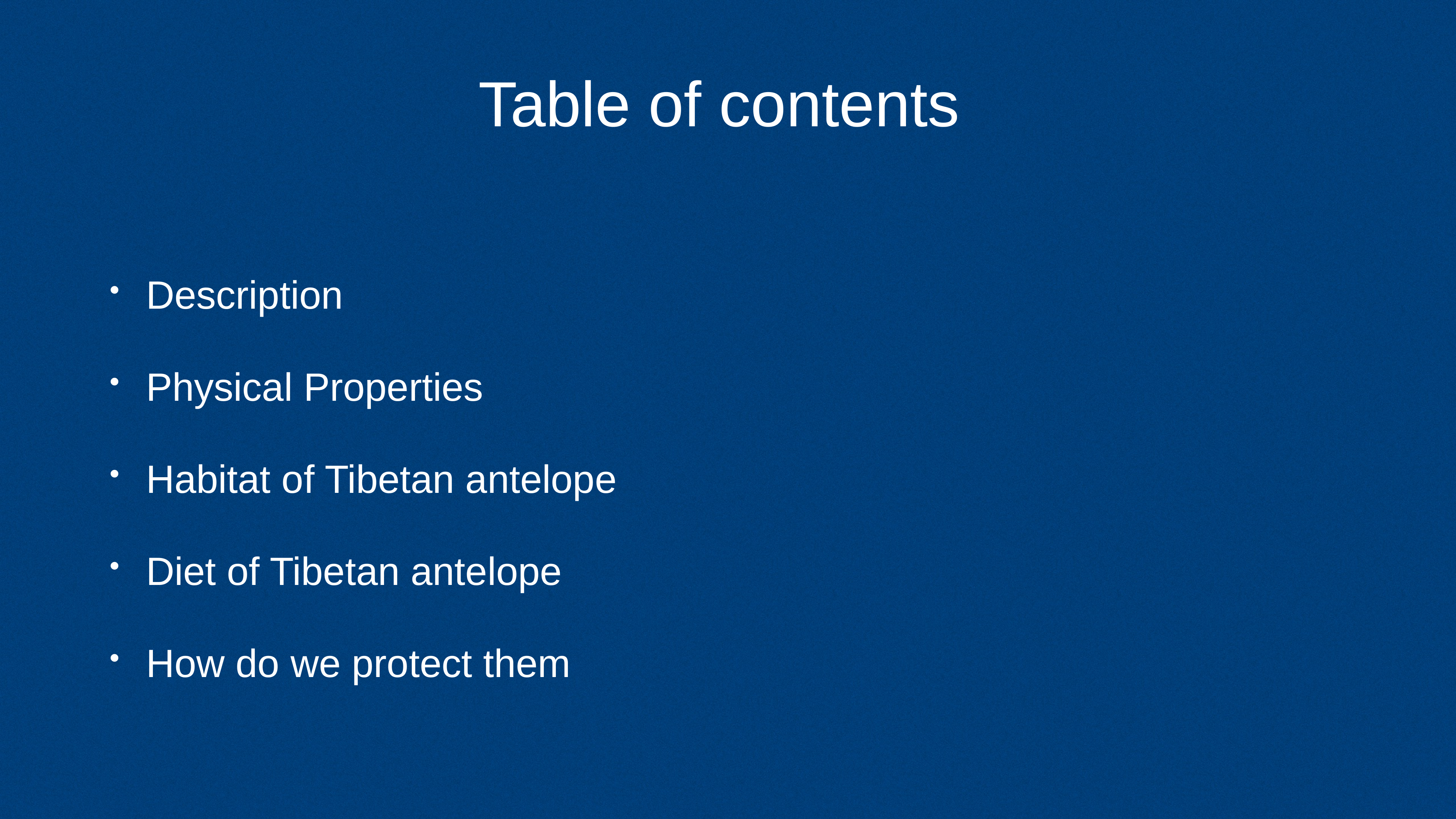

Table of contents
Description
Physical Properties
Habitat of Tibetan antelope
Diet of Tibetan antelope
How do we protect them